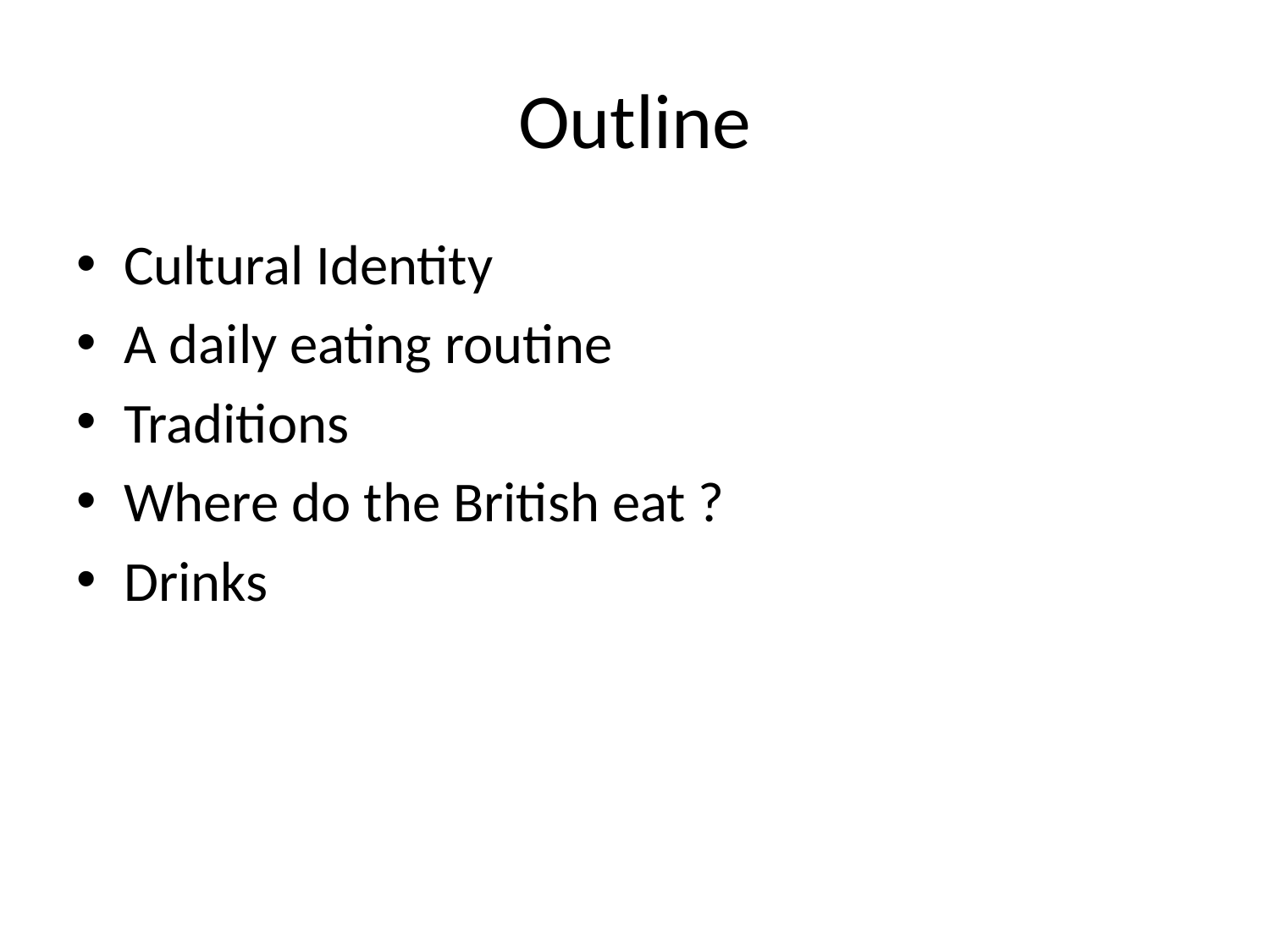

# Outline
Cultural Identity
A daily eating routine
Traditions
Where do the British eat ?
Drinks